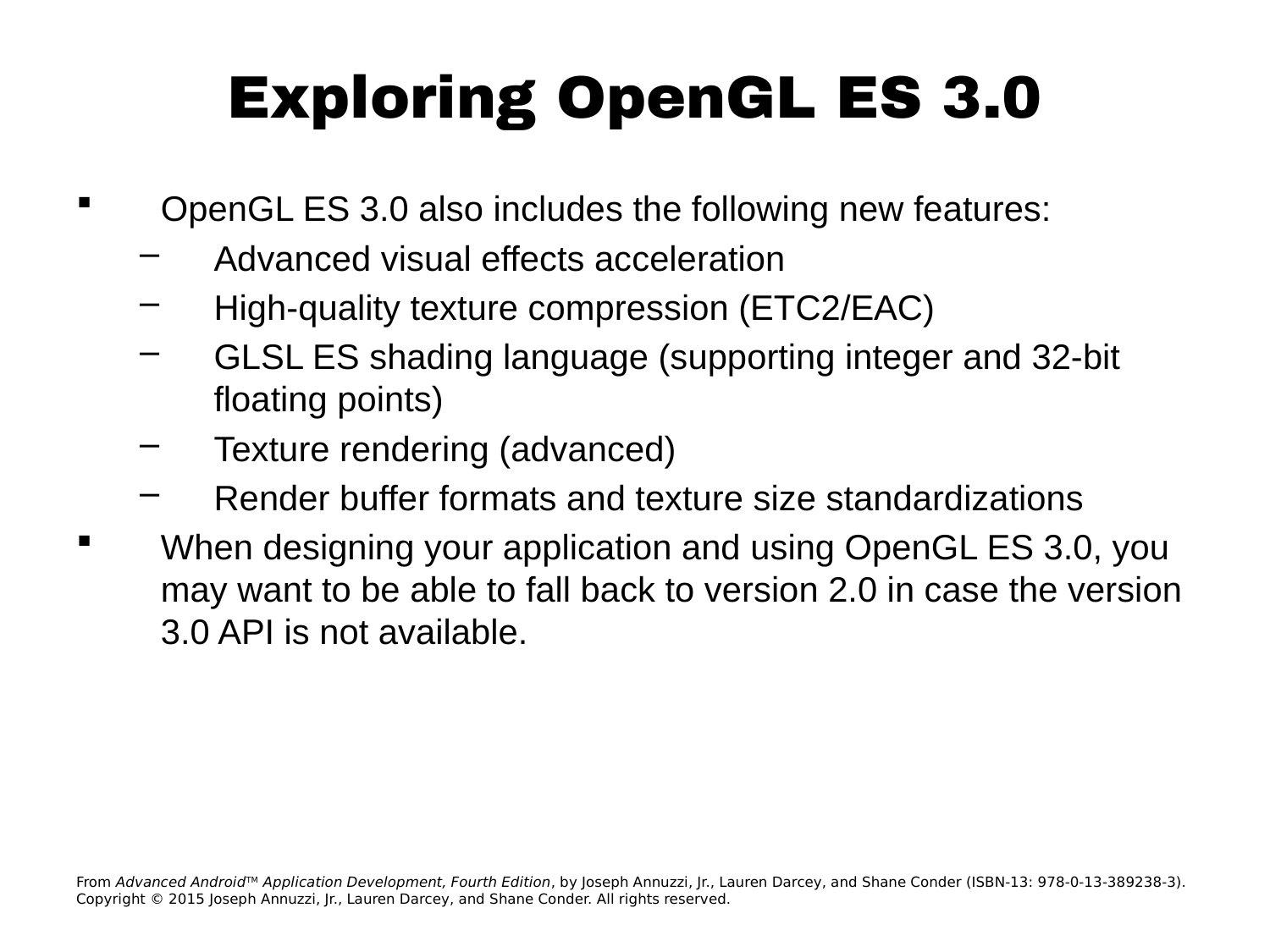

# Exploring OpenGL ES 3.0
OpenGL ES 3.0 also includes the following new features:
Advanced visual effects acceleration
High-quality texture compression (ETC2/EAC)
GLSL ES shading language (supporting integer and 32-bit floating points)
Texture rendering (advanced)
Render buffer formats and texture size standardizations
When designing your application and using OpenGL ES 3.0, you may want to be able to fall back to version 2.0 in case the version 3.0 API is not available.
From Advanced AndroidTM Application Development, Fourth Edition, by Joseph Annuzzi, Jr., Lauren Darcey, and Shane Conder (ISBN-13: 978-0-13-389238-3). Copyright © 2015 Joseph Annuzzi, Jr., Lauren Darcey, and Shane Conder. All rights reserved.